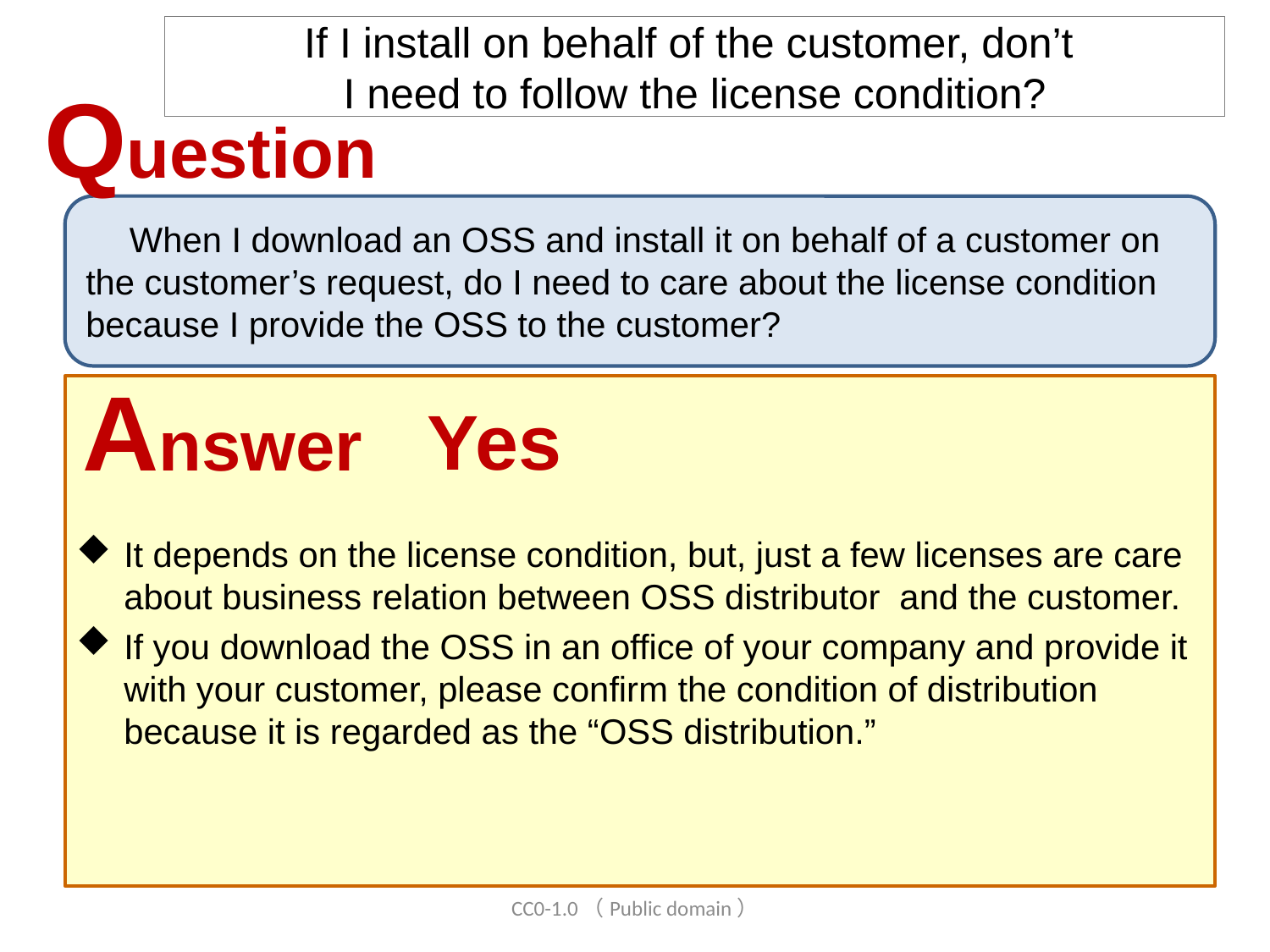

# If I install on behalf of the customer, don’t I need to follow the license condition?
Question
　When I download an OSS and install it on behalf of a customer on the customer’s request, do I need to care about the license condition because I provide the OSS to the customer?
Answer

Yes
It depends on the license condition, but, just a few licenses are care about business relation between OSS distributor  and the customer.
If you download the OSS in an office of your company and provide it with your customer, please confirm the condition of distribution because it is regarded as the “OSS distribution.”
CC0-1.0（Public domain）